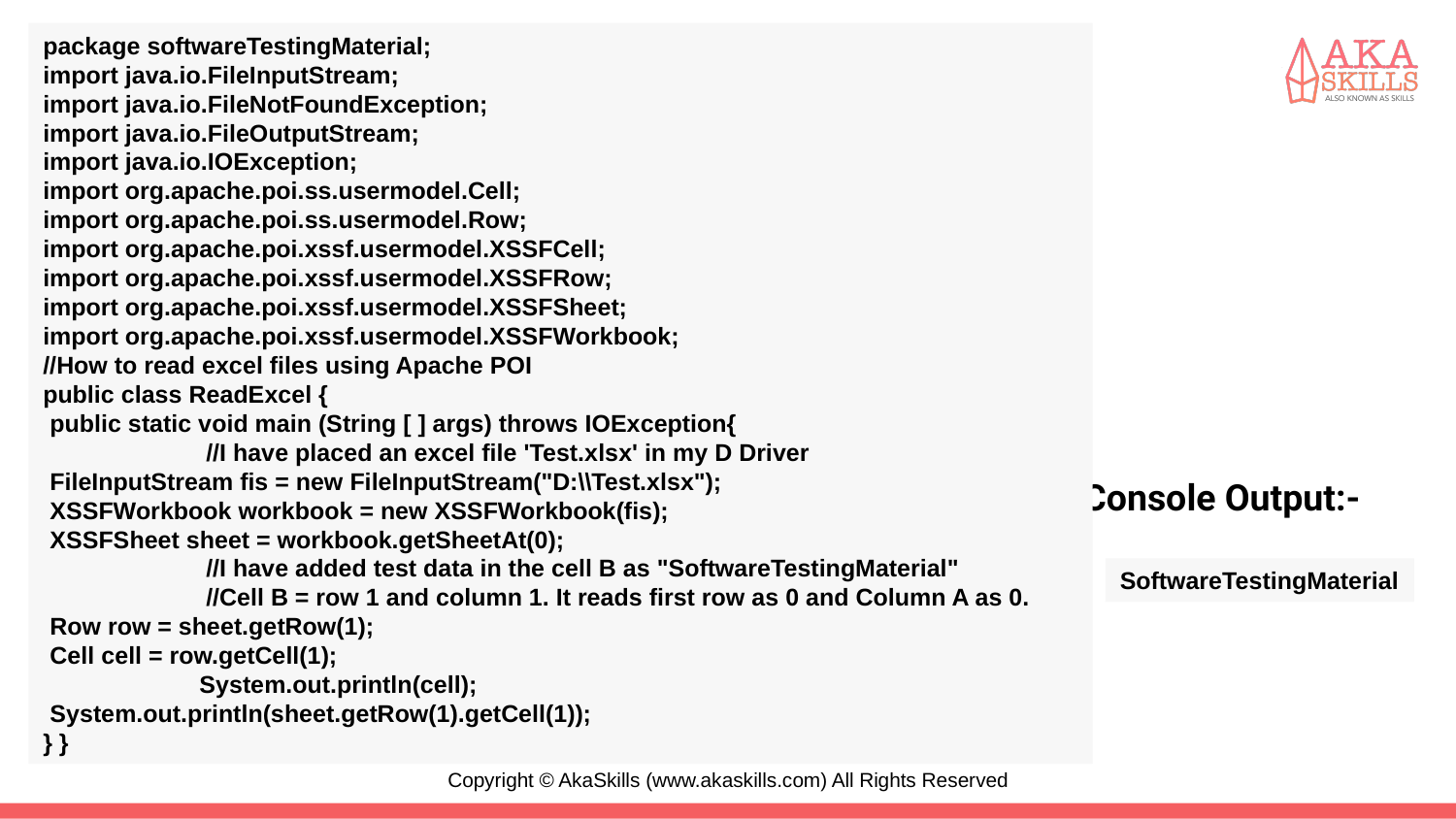

#

                                                                                                                     Console Output:-
package softwareTestingMaterial;
import java.io.FileInputStream;
import java.io.FileNotFoundException;
import java.io.FileOutputStream;
import java.io.IOException;
import org.apache.poi.ss.usermodel.Cell;
import org.apache.poi.ss.usermodel.Row;
import org.apache.poi.xssf.usermodel.XSSFCell;
import org.apache.poi.xssf.usermodel.XSSFRow;
import org.apache.poi.xssf.usermodel.XSSFSheet;
import org.apache.poi.xssf.usermodel.XSSFWorkbook;
//How to read excel files using Apache POI
public class ReadExcel {
 public static void main (String [ ] args) throws IOException{
                        //I have placed an excel file 'Test.xlsx' in my D Driver
 FileInputStream fis = new FileInputStream("D:\\Test.xlsx");
 XSSFWorkbook workbook = new XSSFWorkbook(fis);
 XSSFSheet sheet = workbook.getSheetAt(0);
                        //I have added test data in the cell B as "SoftwareTestingMaterial"
                        //Cell B = row 1 and column 1. It reads first row as 0 and Column A as 0.
 Row row = sheet.getRow(1);
 Cell cell = row.getCell(1);
                       System.out.println(cell);
 System.out.println(sheet.getRow(1).getCell(1));
} }
SoftwareTestingMaterial